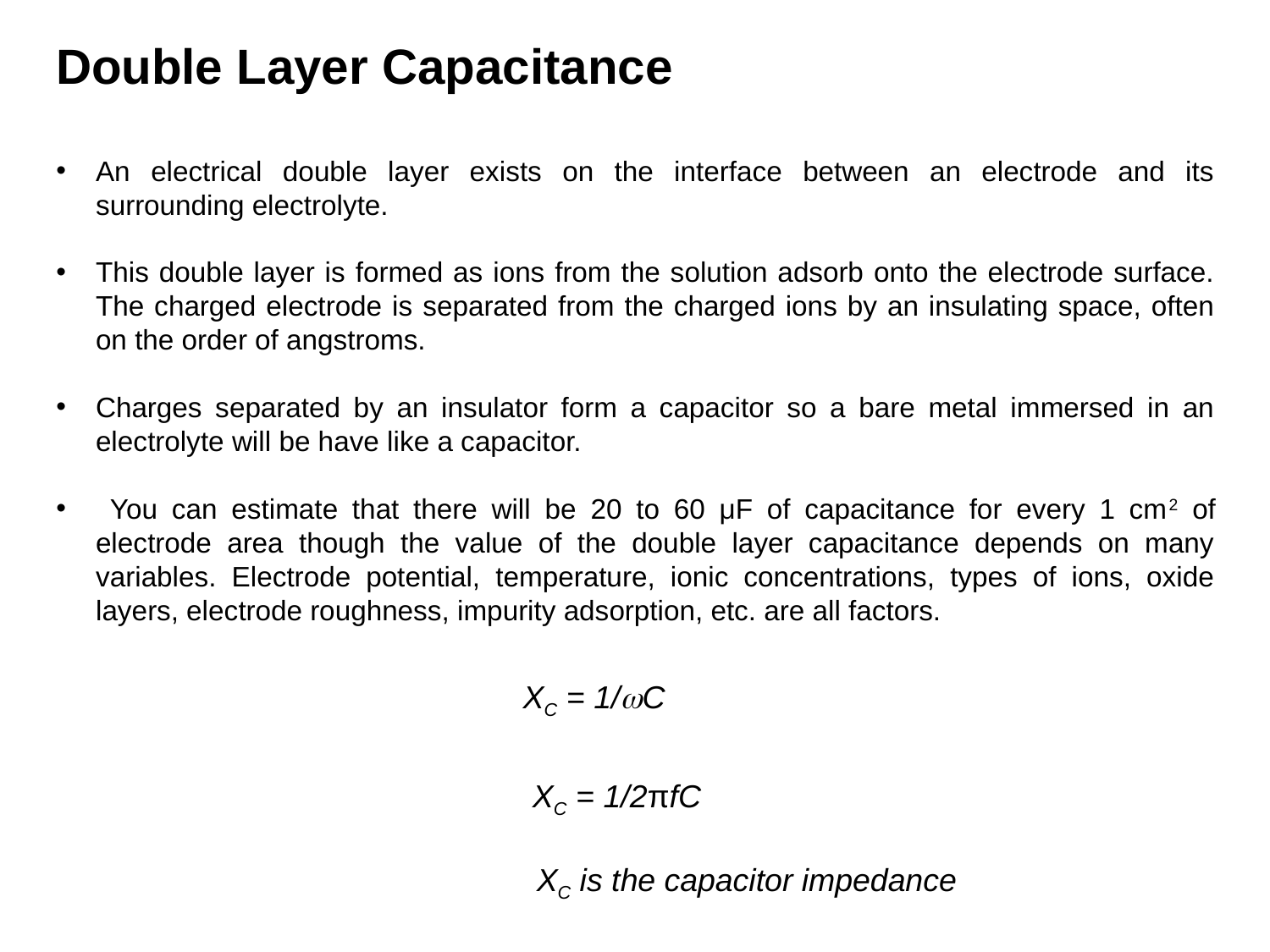

Double Layer Capacitance

An electrical double layer exists on the interface between an electrode and its surrounding electrolyte.

This double layer is formed as ions from the solution adsorb onto the electrode surface. The charged electrode is separated from the charged ions by an insulating space, often on the order of angstroms.

Charges separated by an insulator form a capacitor so a bare metal immersed in an electrolyte will be have like a capacitor.

 You can estimate that there will be 20 to 60 μF of capacitance for every 1 cm2 of electrode area though the value of the double layer capacitance depends on many variables. Electrode potential, temperature, ionic concentrations, types of ions, oxide layers, electrode roughness, impurity adsorption, etc. are all factors.
XC = 1/ωC
XC = 1/2πfC
XC is the capacitor impedance